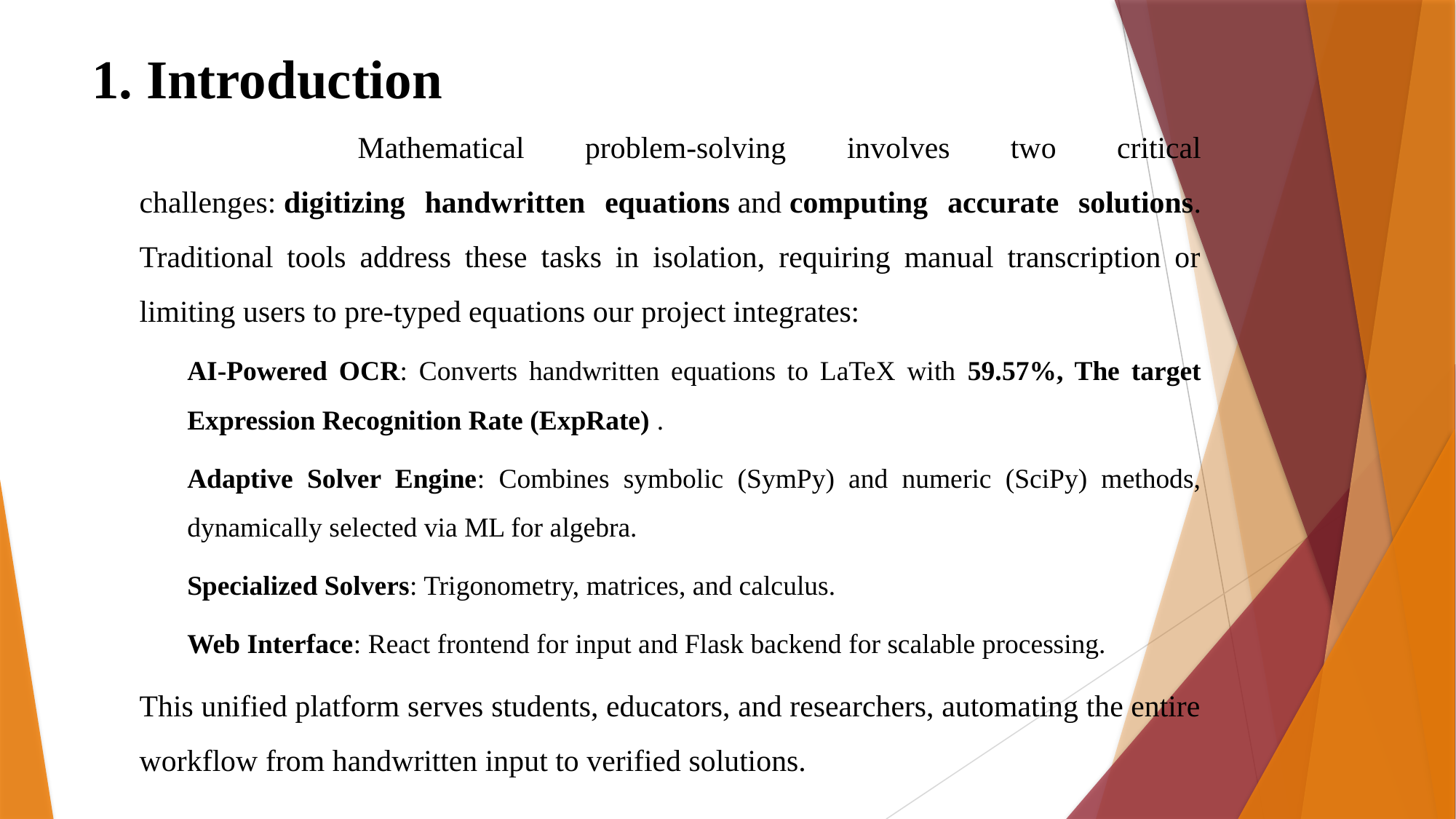

# 1. Introduction
		Mathematical problem-solving involves two critical challenges: digitizing handwritten equations and computing accurate solutions. Traditional tools address these tasks in isolation, requiring manual transcription or limiting users to pre-typed equations our project integrates:
AI-Powered OCR: Converts handwritten equations to LaTeX with 59.57%, The target Expression Recognition Rate (ExpRate) .
Adaptive Solver Engine: Combines symbolic (SymPy) and numeric (SciPy) methods, dynamically selected via ML for algebra.
Specialized Solvers: Trigonometry, matrices, and calculus.
Web Interface: React frontend for input and Flask backend for scalable processing.
This unified platform serves students, educators, and researchers, automating the entire workflow from handwritten input to verified solutions.